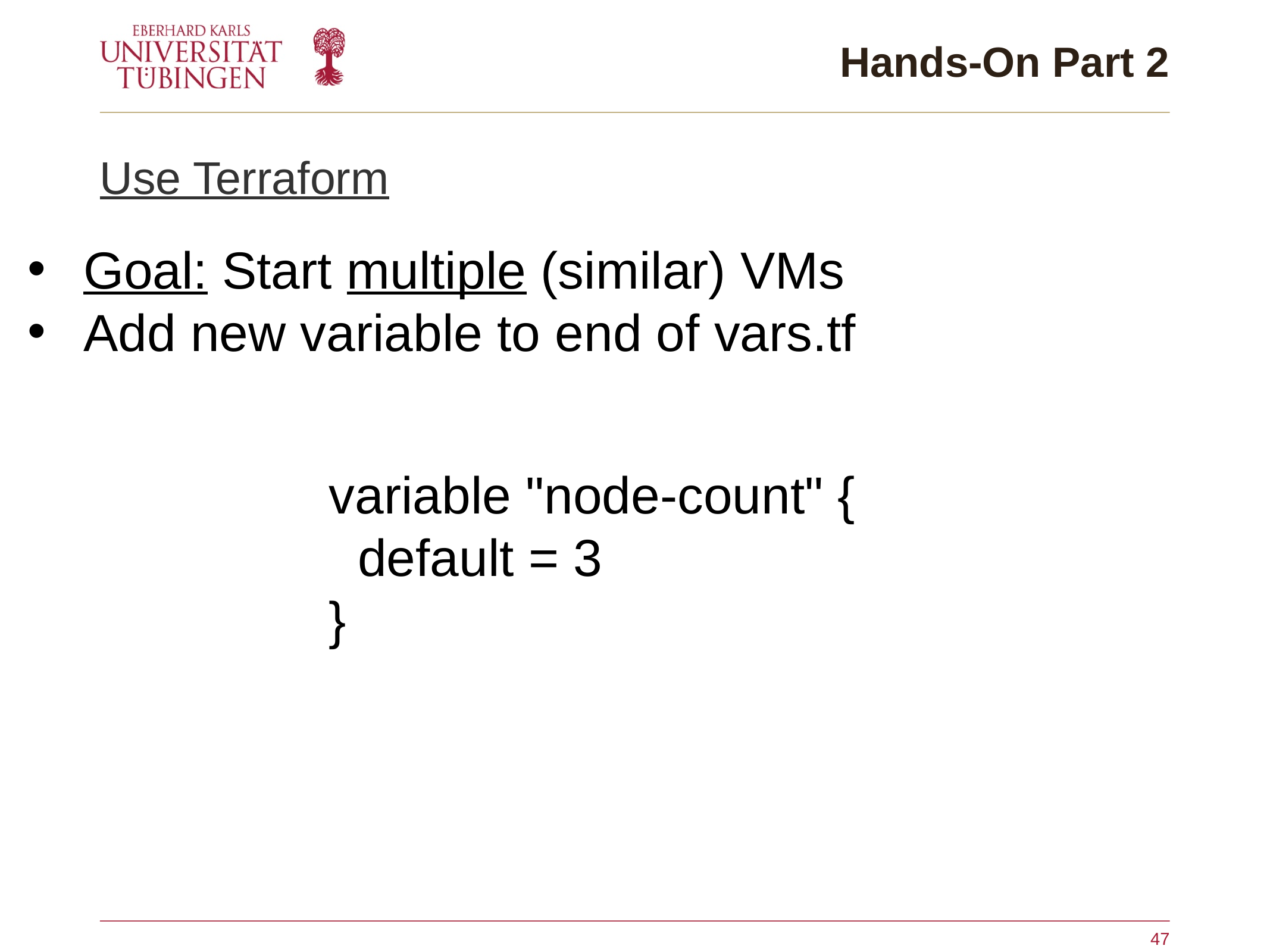

# Hands-On Part 2
Use Terraform
Goal: Start multiple (similar) VMs
Add new variable to end of vars.tf
variable "node-count" {
  default = 3
}

47